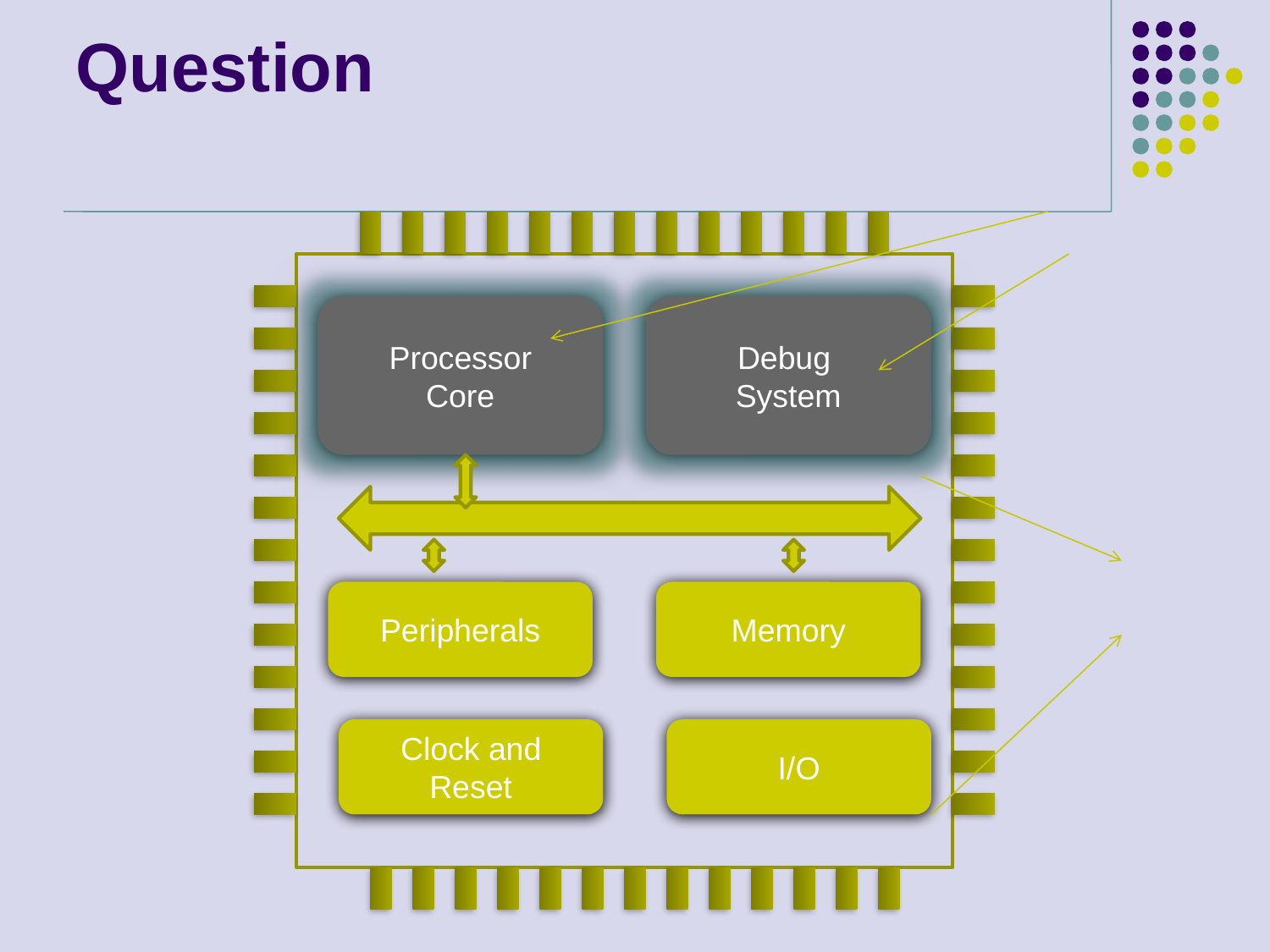

Question

Processor
Core
Debug
System

Peripherals
Memory

Clock and Reset
I/O